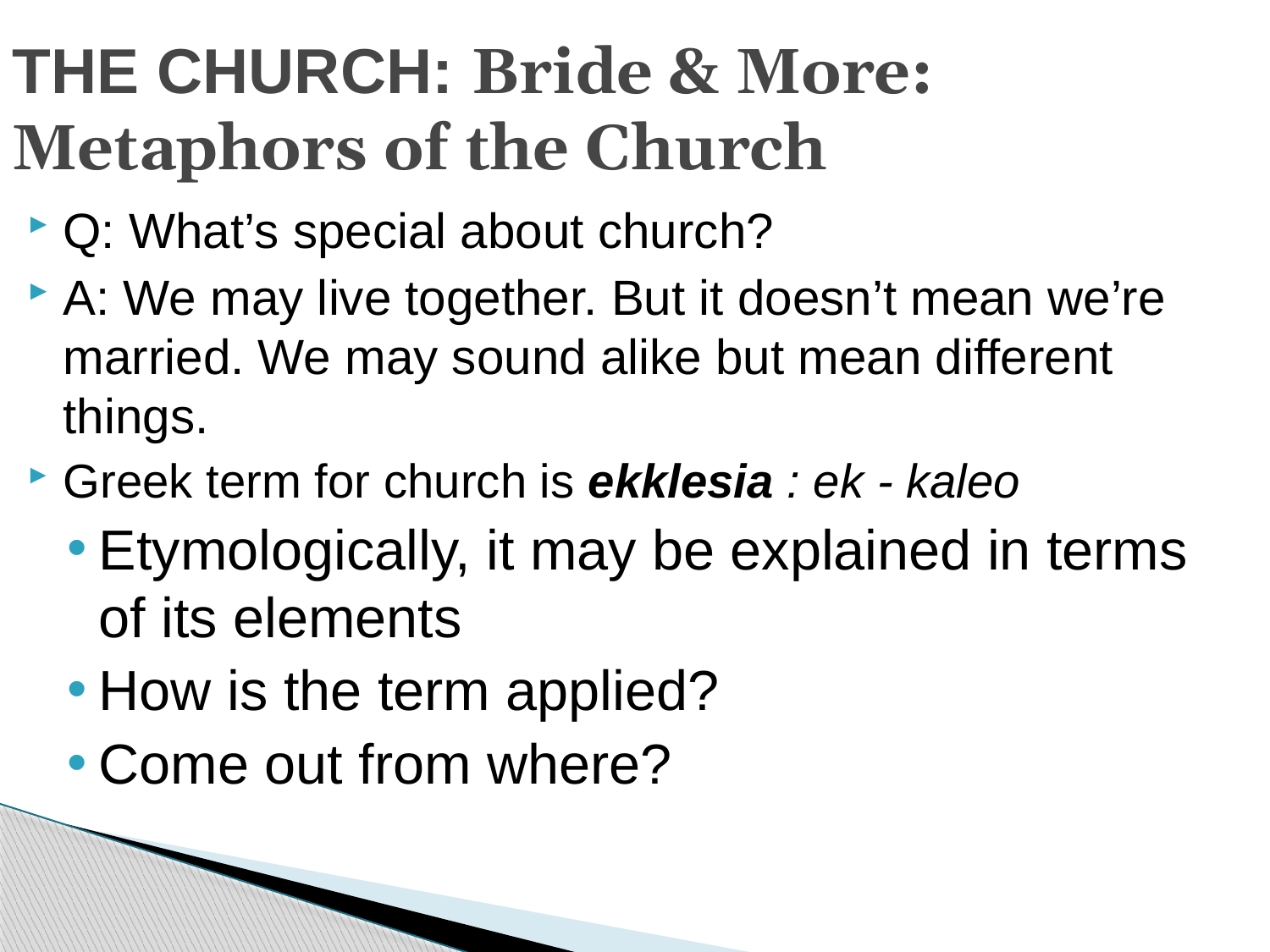

# THE CHURCH: Bride & More: Metaphors of the Church

Q: What’s special about church?
A: We may live together. But it doesn’t mean we’re married. We may sound alike but mean different things.
Greek term for church is ekklesia : ek - kaleo
Etymologically, it may be explained in terms of its elements
How is the term applied?
Come out from where?